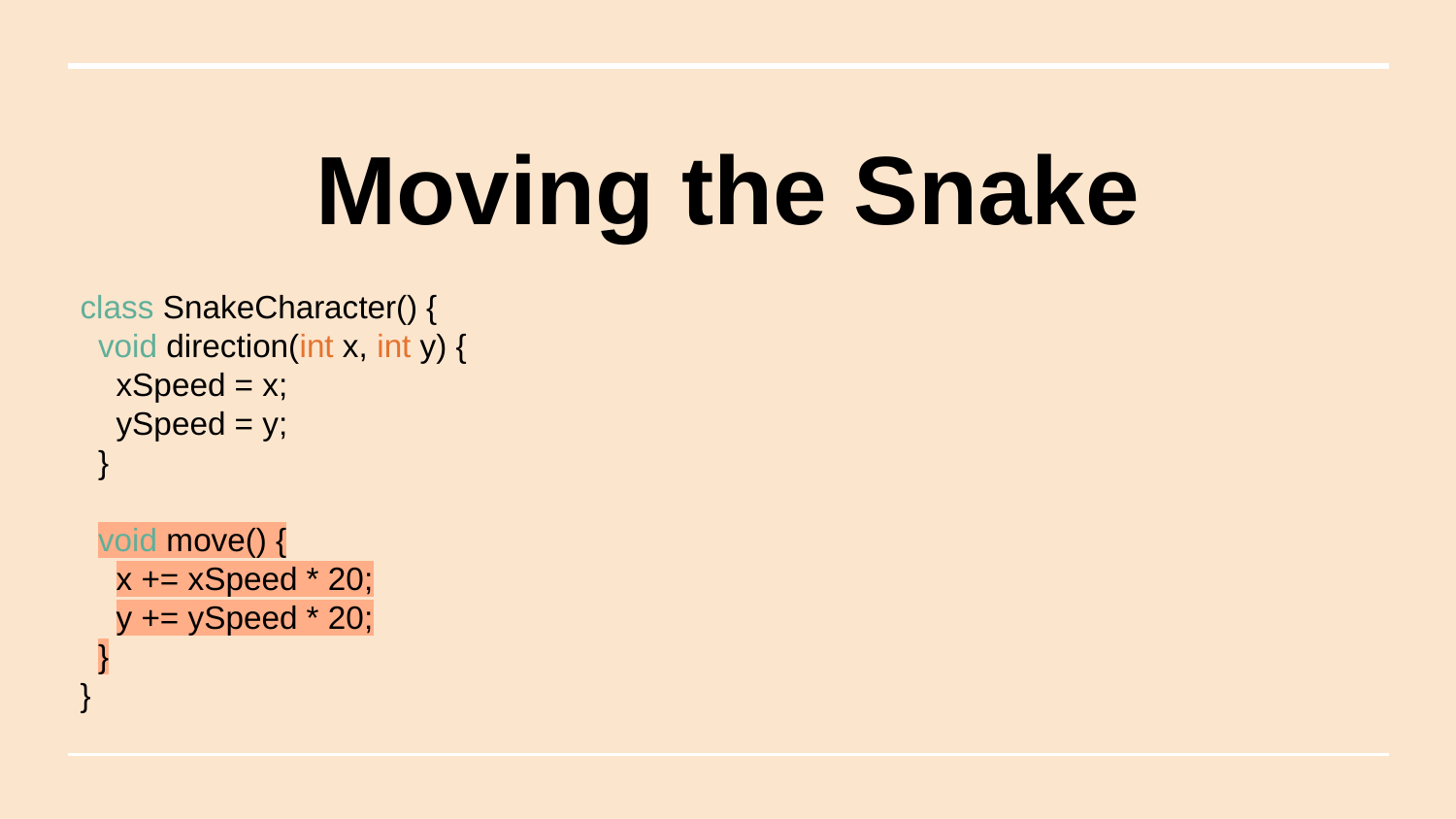

# Moving the Snake
class SnakeCharacter() {
  void direction(int x, int y) {
    xSpeed = x;
    ySpeed = y;
  }

  void move() {
    x += xSpeed * 20;
    y += ySpeed * 20;
  }
}